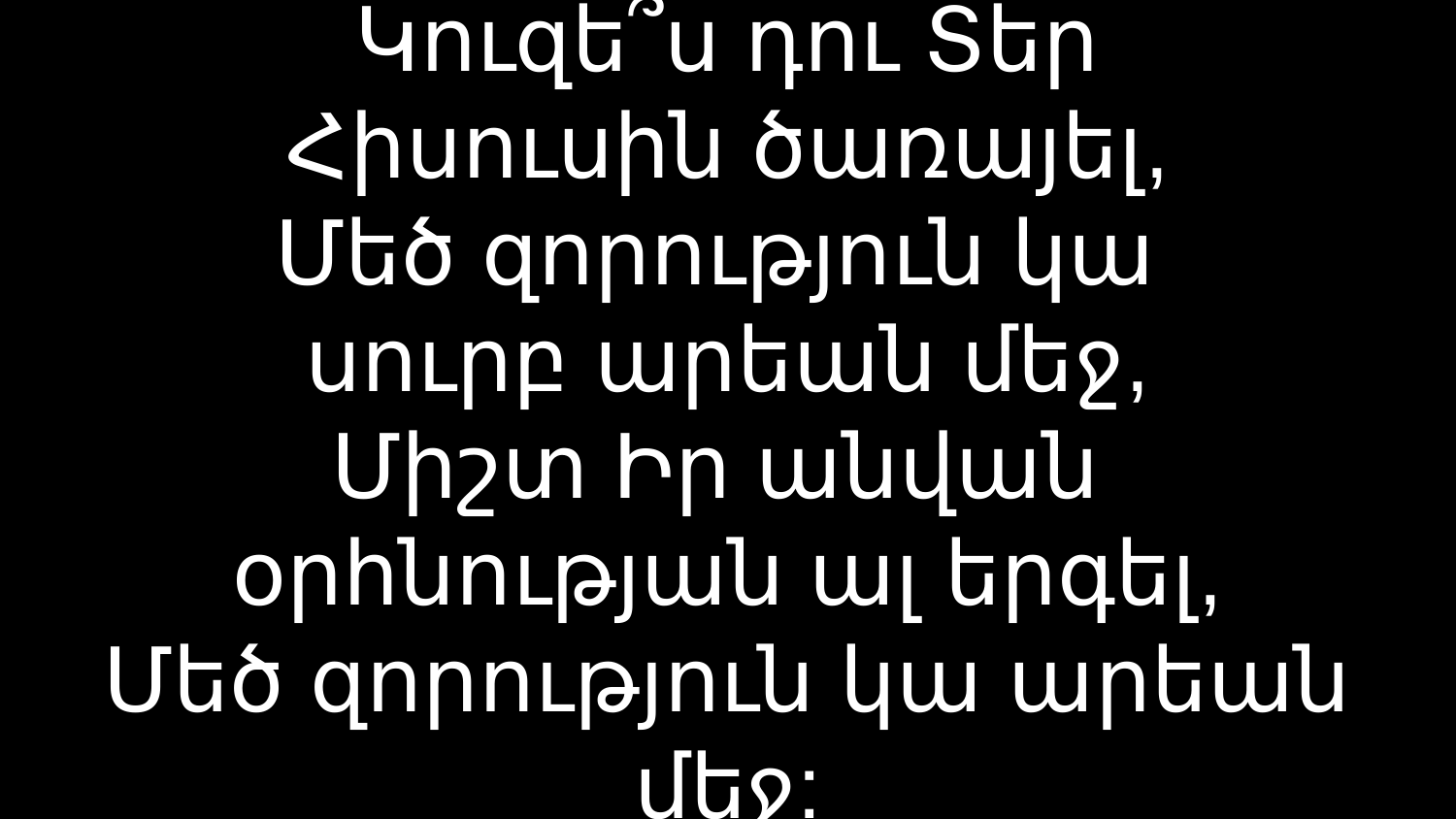

# Կուզե՞ս դու Տեր Հիսուսին ծառայել, Մեծ զորություն կա սուրբ արեան մեջ, Միշտ Իր անվան օրհնության ալ երգել, Մեծ զորություն կա արեան մեջ: